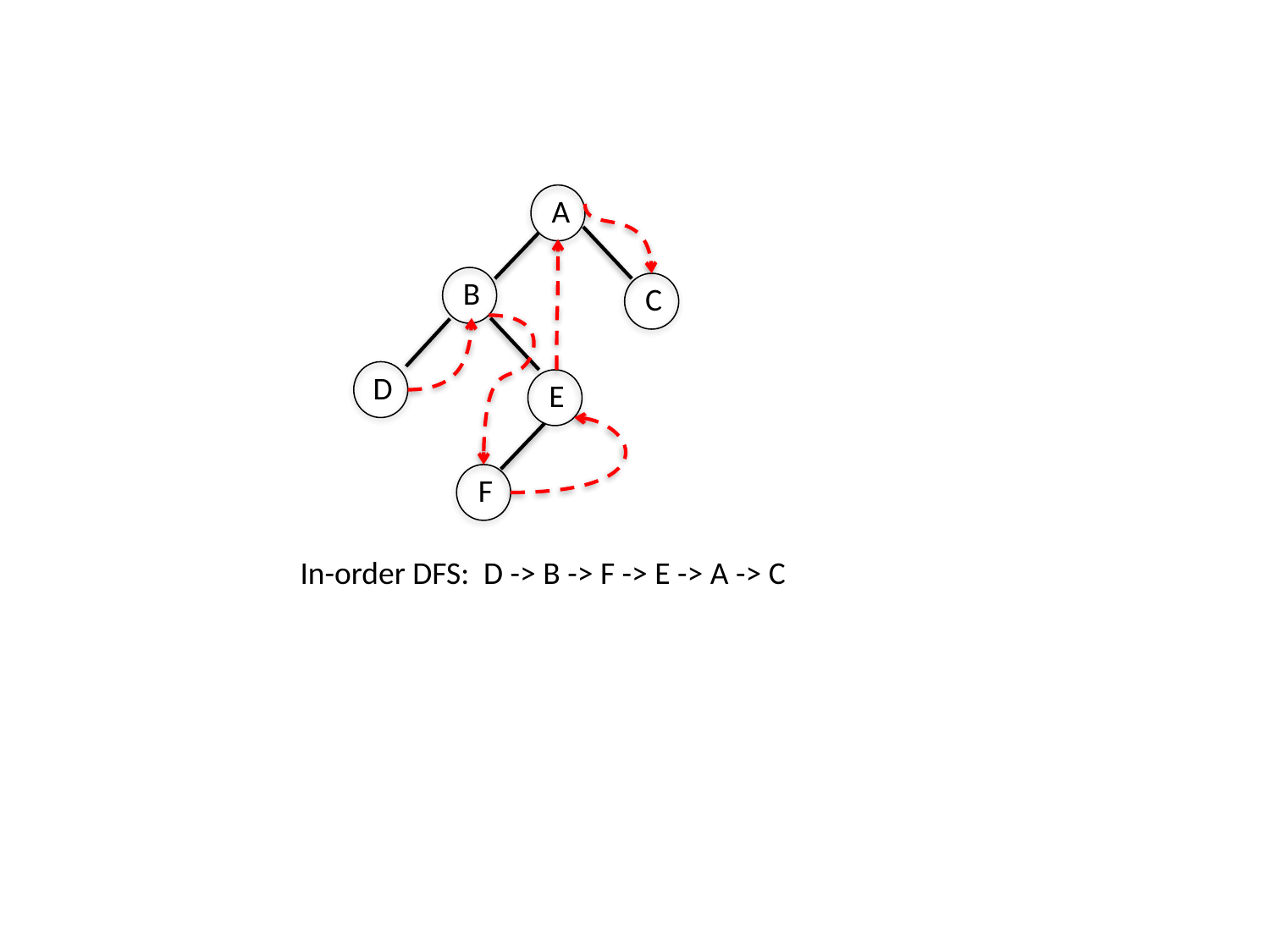

A

B

C

D

E

F
In-order DFS:  D -> B -> F -> E -> A -> C